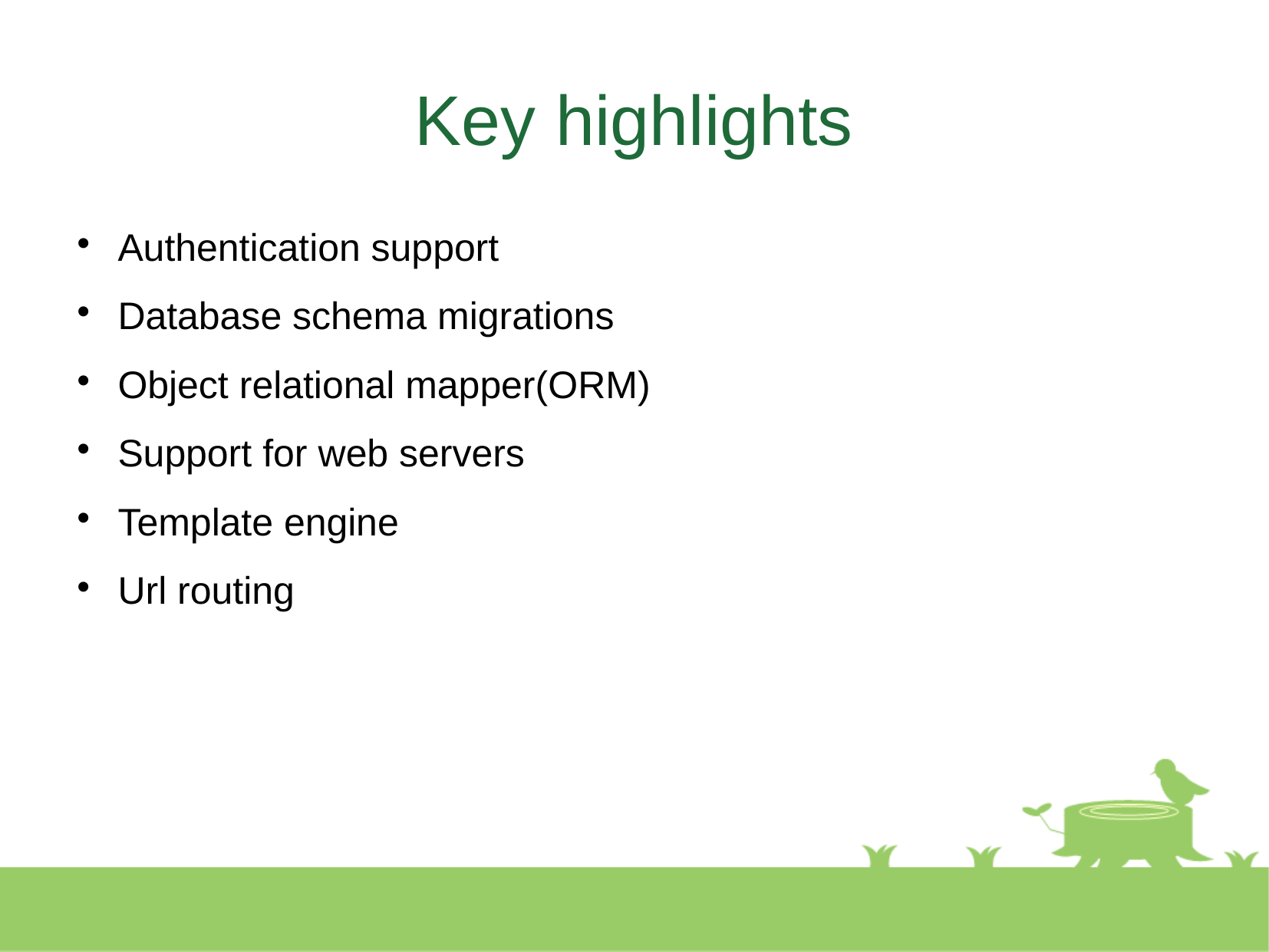

Key highlights
Authentication support
Database schema migrations
Object relational mapper(ORM)
Support for web servers
Template engine
Url routing